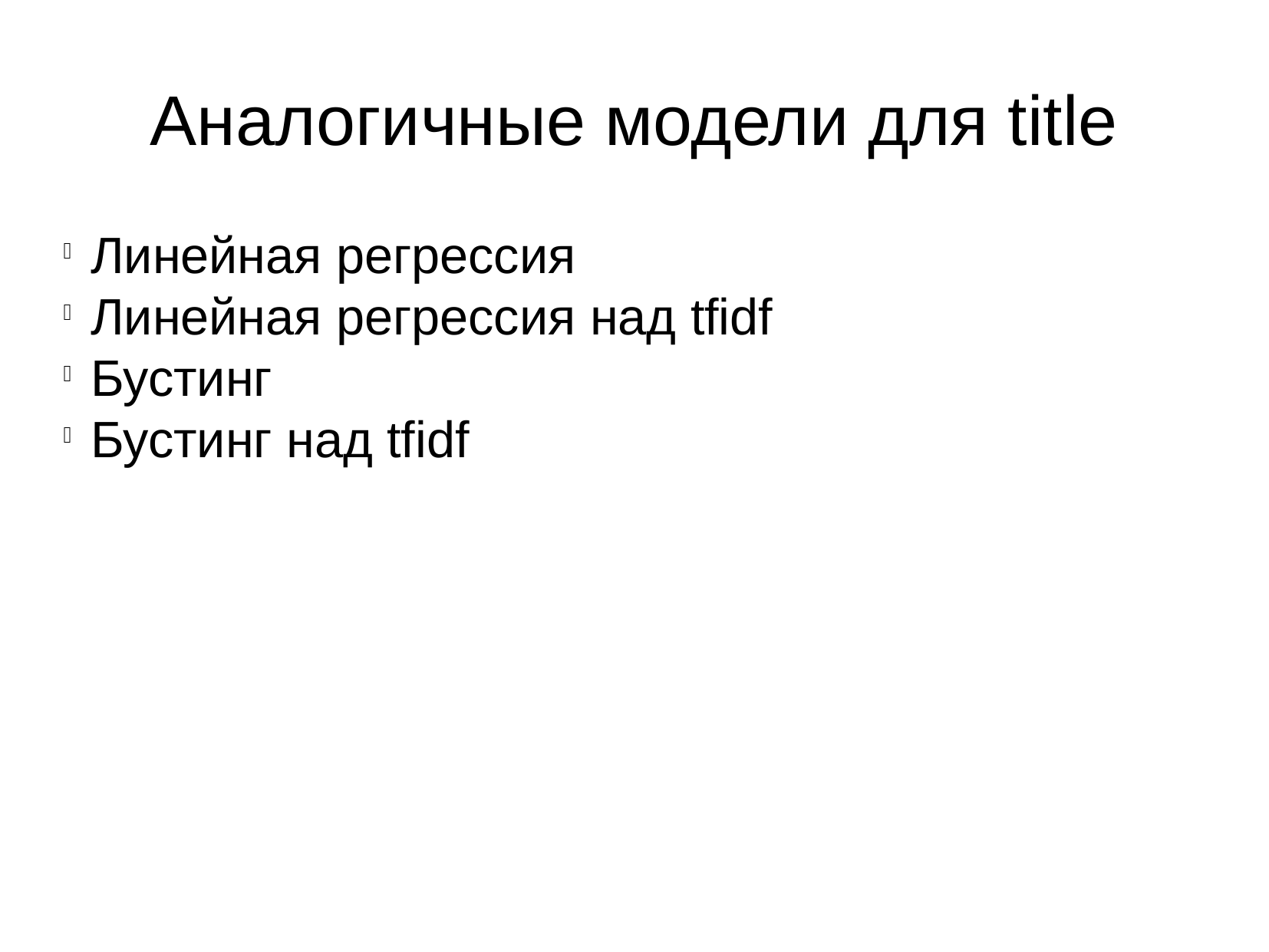

Аналогичные модели для title
Линейная регрессия
Линейная регрессия над tfidf
Бустинг
Бустинг над tfidf